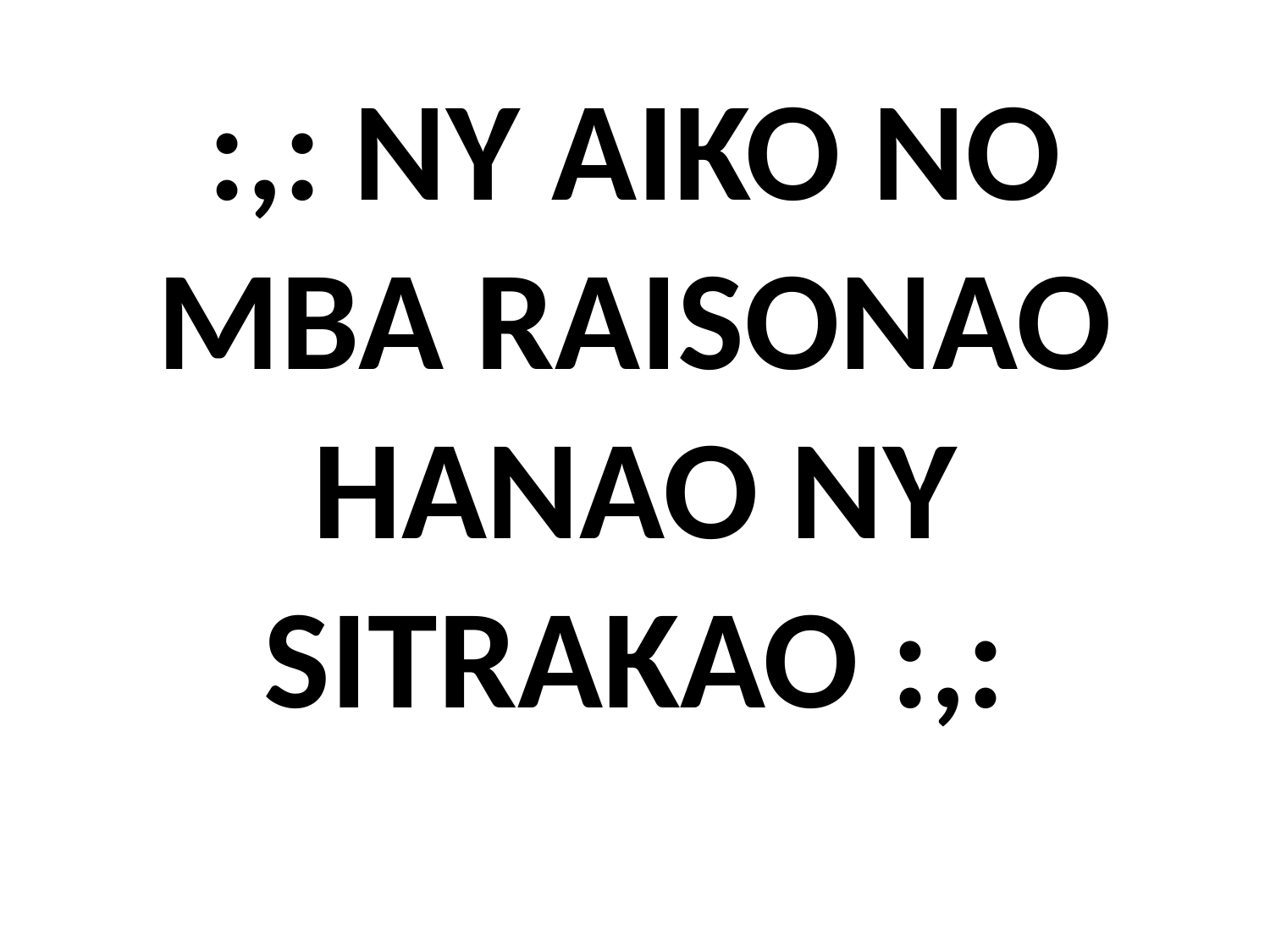

# :,: NY AIKO NO MBA RAISONAO HANAO NY SITRAKAO :,: